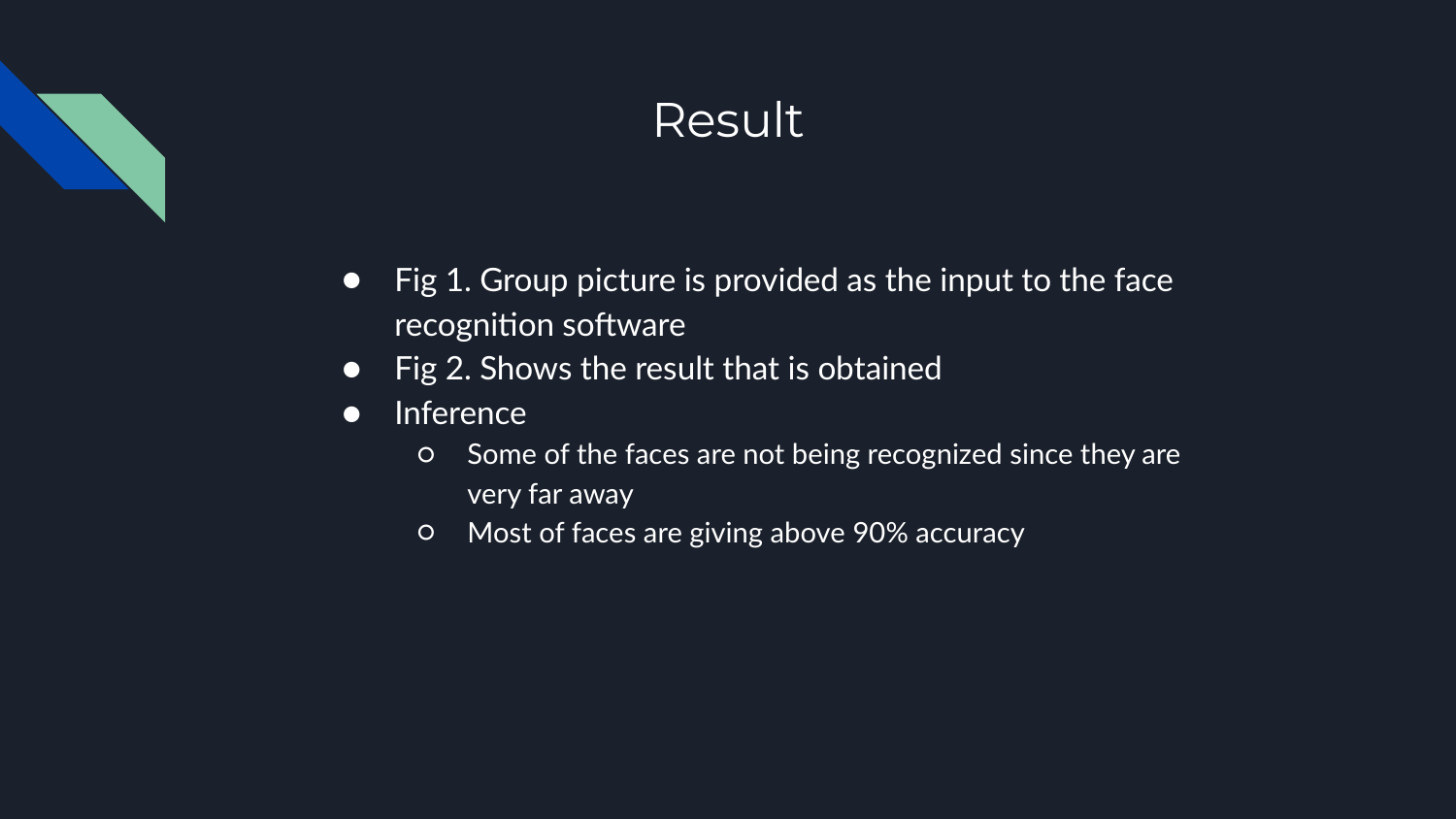

# Result
Fig 1. Group picture is provided as the input to the face recognition software
Fig 2. Shows the result that is obtained
Inference
Some of the faces are not being recognized since they are very far away
Most of faces are giving above 90% accuracy